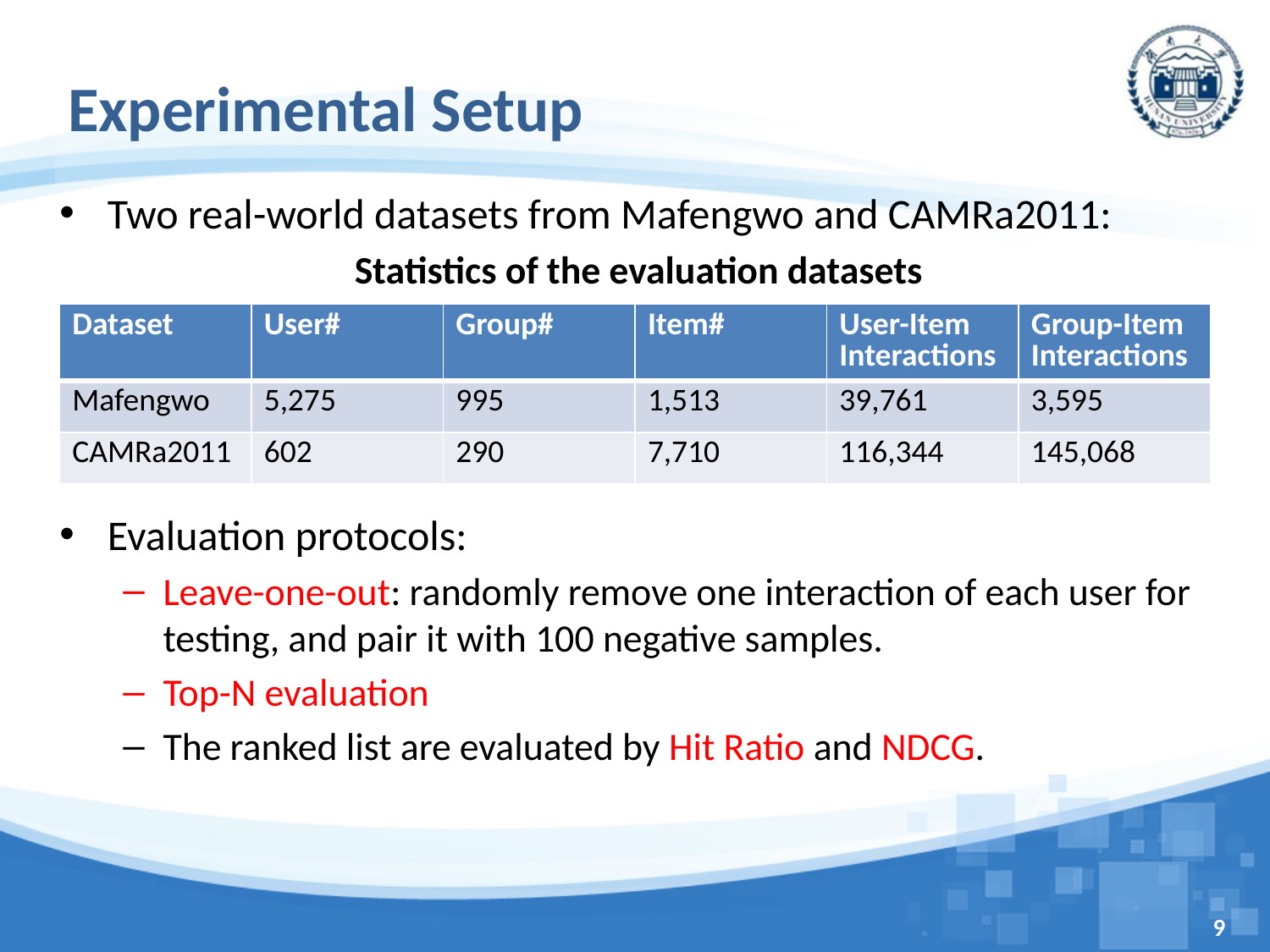

# Experimental Setup
Two real-world datasets from Mafengwo and CAMRa2011:
Statistics of the evaluation datasets

Evaluation protocols:
Leave-one-out: randomly remove one interaction of each user for testing, and pair it with 100 negative samples.
Top-N evaluation
The ranked list are evaluated by Hit Ratio and NDCG.
| Dataset | User# | Group# | Item# | User-Item Interactions | Group-Item Interactions |
| --- | --- | --- | --- | --- | --- |
| Mafengwo | 5,275 | 995 | 1,513 | 39,761 | 3,595 |
| CAMRa2011 | 602 | 290 | 7,710 | 116,344 | 145,068 |
9